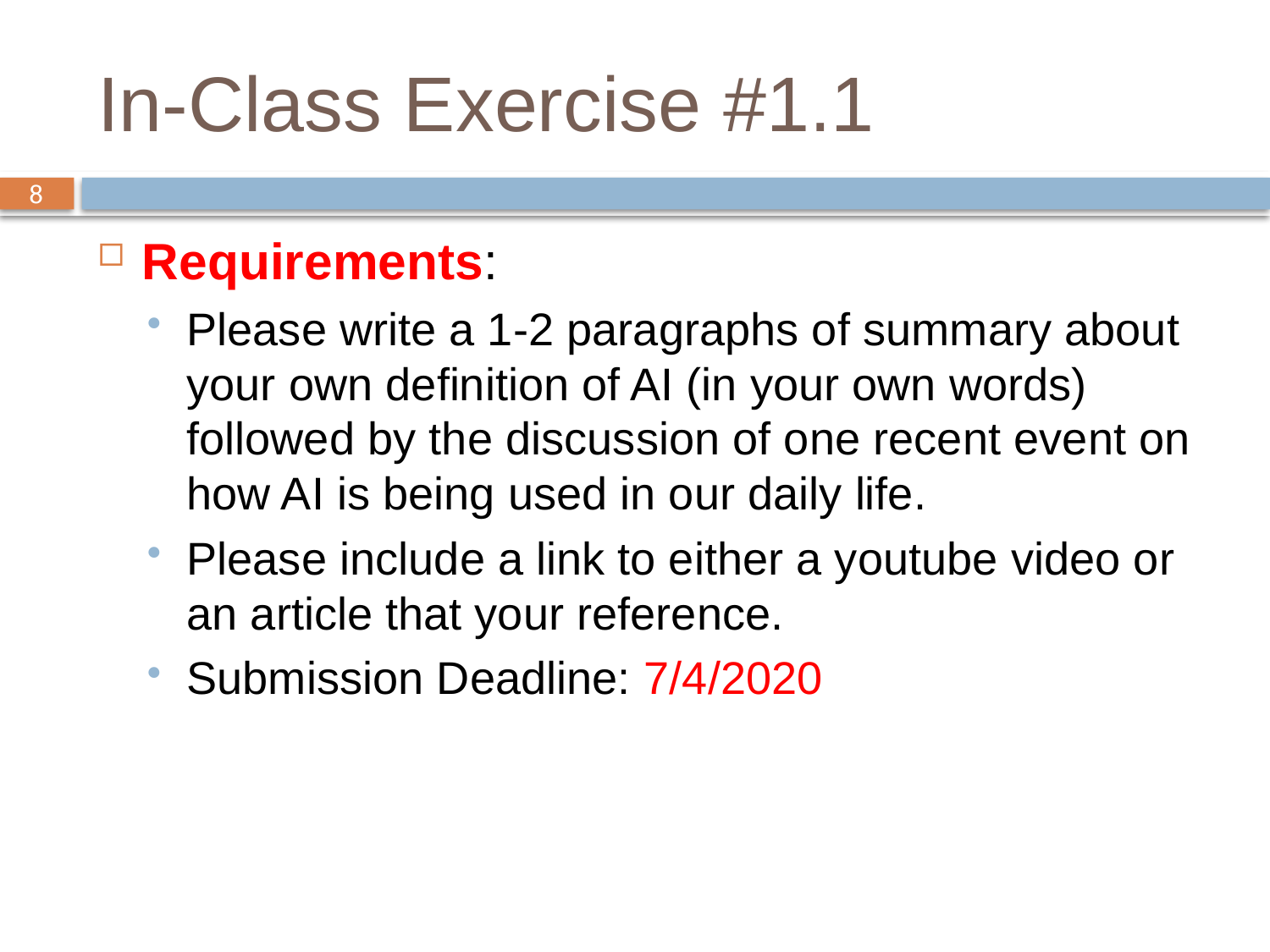

# In-Class Exercise #1.1
8
Requirements:
Please write a 1-2 paragraphs of summary about your own definition of AI (in your own words) followed by the discussion of one recent event on how AI is being used in our daily life.
Please include a link to either a youtube video or an article that your reference.
Submission Deadline: 7/4/2020